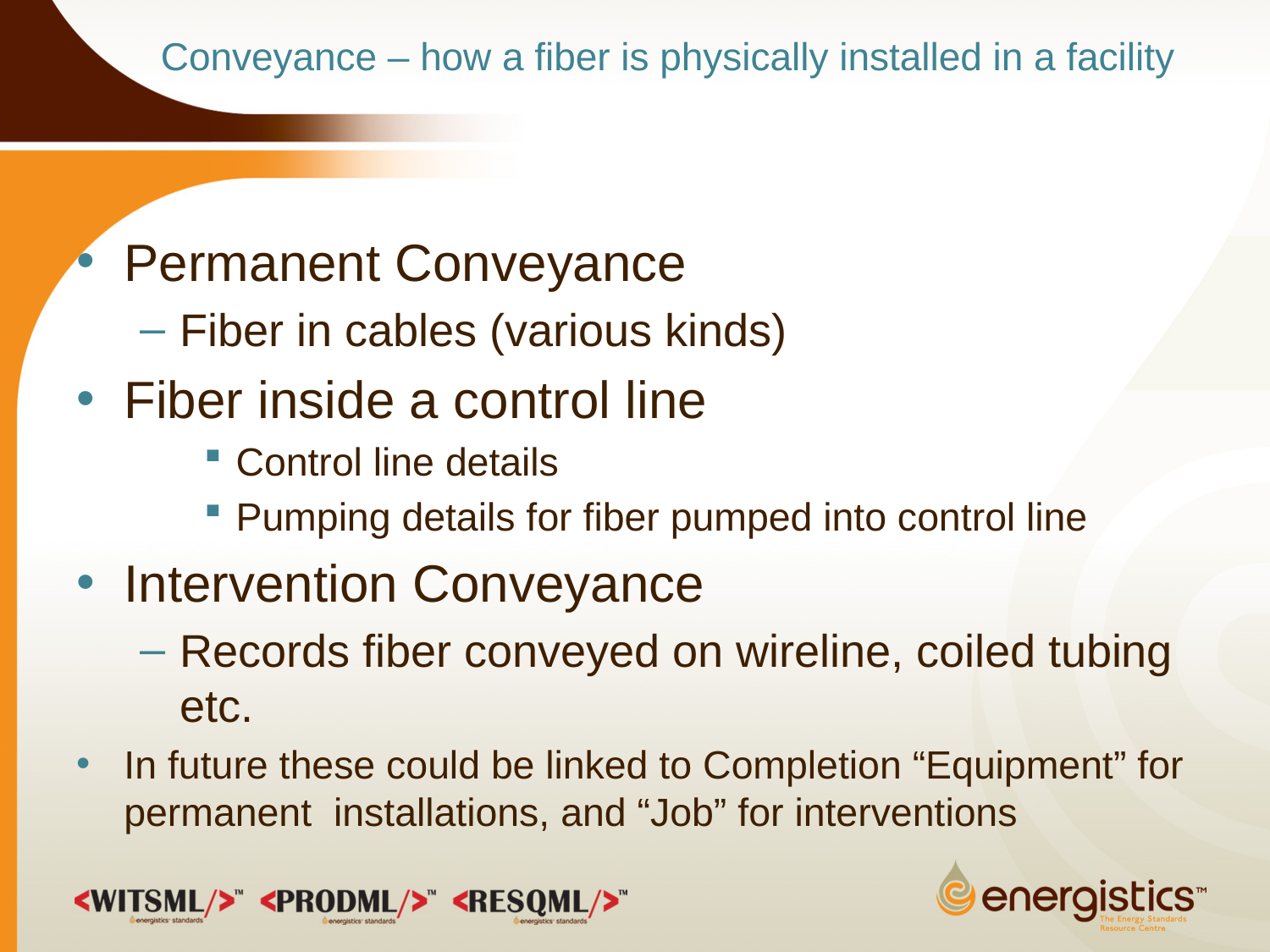

# Conveyance – how a fiber is physically installed in a facility
Permanent Conveyance
Fiber in cables (various kinds)
Fiber inside a control line
Control line details
Pumping details for fiber pumped into control line
Intervention Conveyance
Records fiber conveyed on wireline, coiled tubing etc.
In future these could be linked to Completion “Equipment” for permanent  installations, and “Job” for interventions